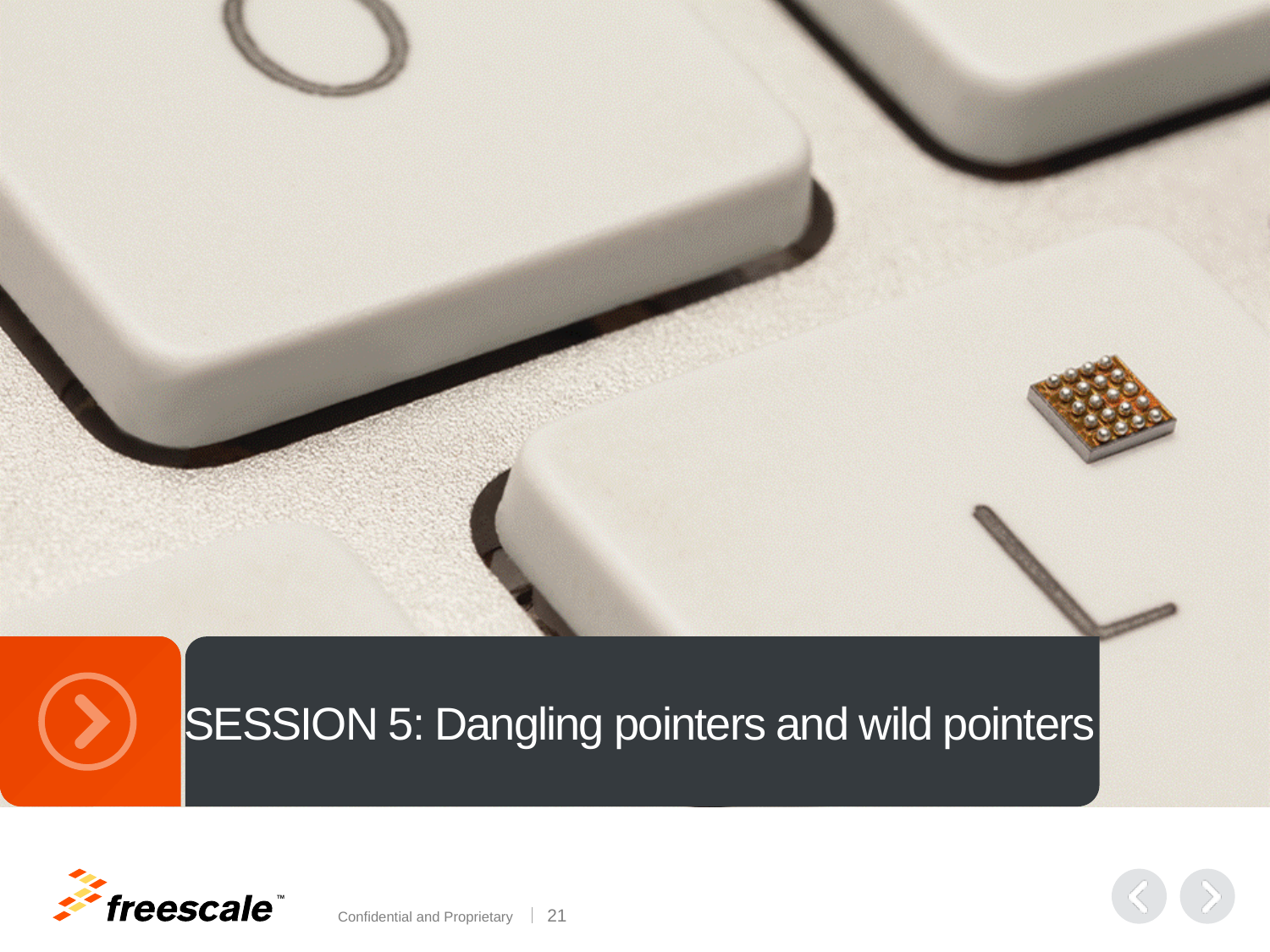

# SESSION 5: Dangling pointers and wild pointers